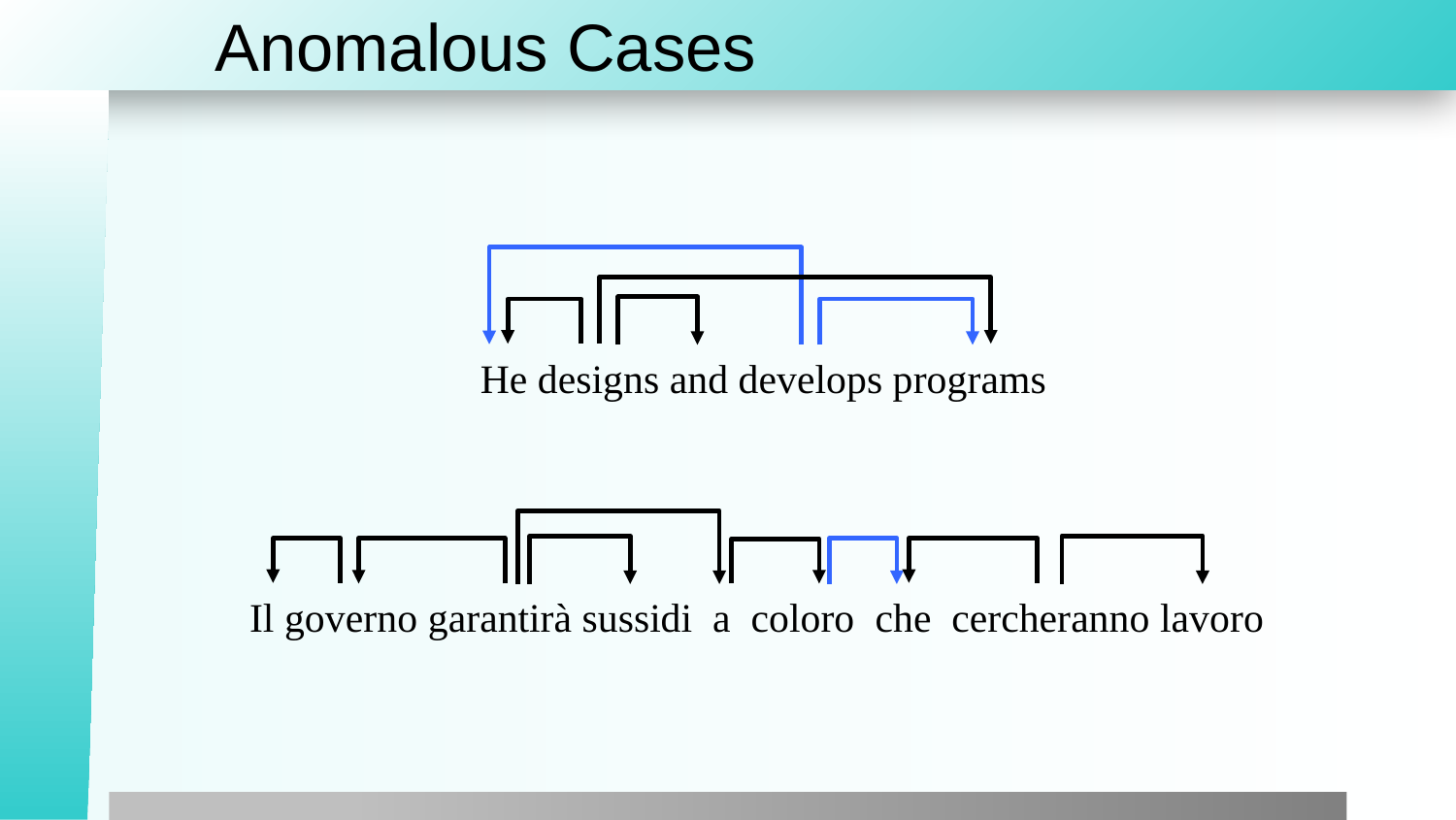

# Anomalous Cases

He designs and develops programs

Il governo garantirà sussidi  a  coloro  che  cercheranno lavoro